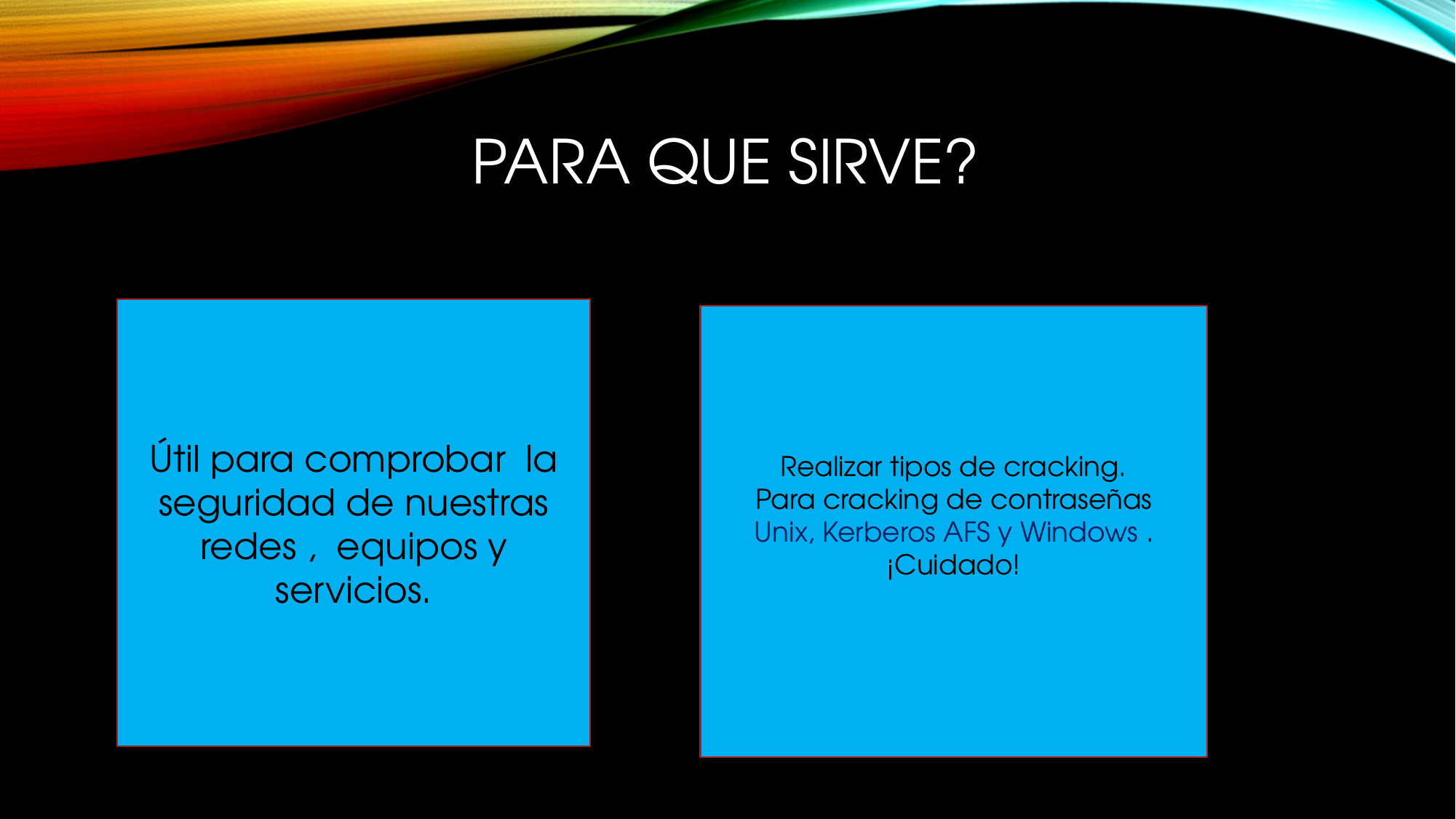

# Para que sirve?
Seguridad.
Hacking
Útil para comprobar  la seguridad de nuestras redes ,  equipos y servicios.
Realizar tipos de cracking.
Para cracking de contraseñas
Unix, Kerberos AFS y Windows .
¡Cuidado!